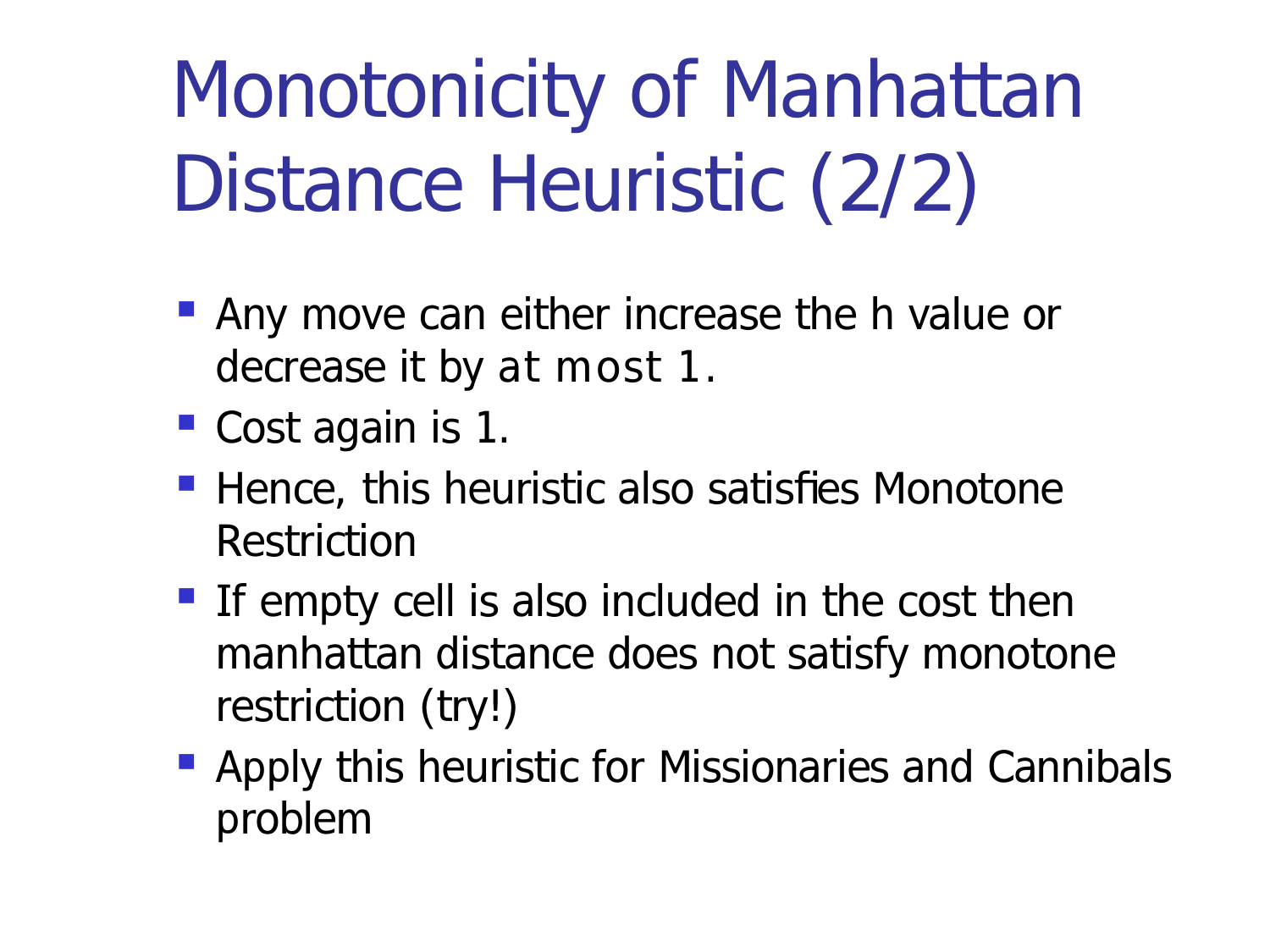

# Monotonicity of Manhattan Distance Heuristic (2/2)
Any move can either increase the h value or decrease it by at most 1.
Cost again is 1.
Hence, this heuristic also satisfies Monotone Restriction
If empty cell is also included in the cost then manhattan distance does not satisfy monotone restriction (try!)
Apply this heuristic for Missionaries and Cannibals problem